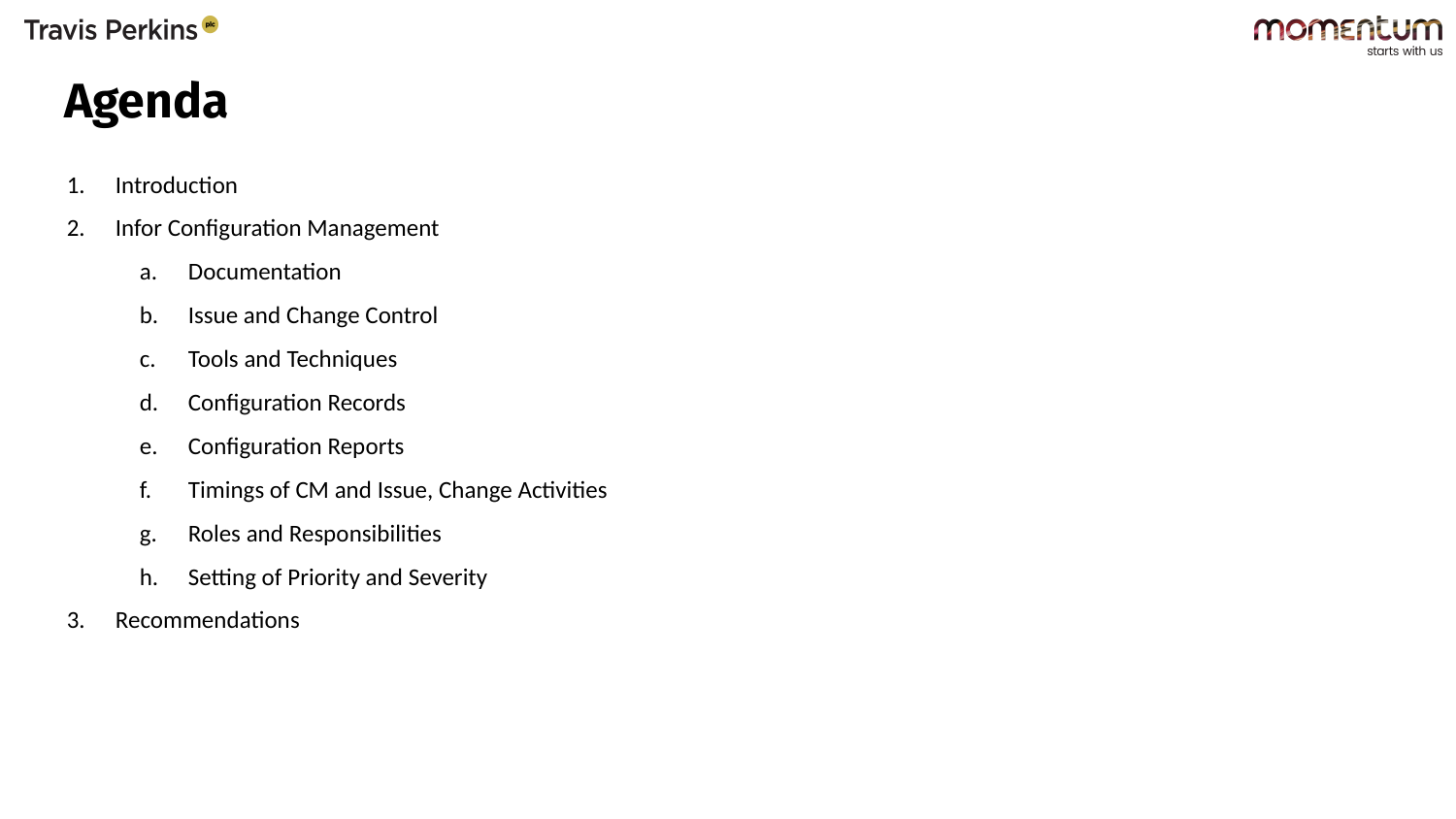

# Agenda
Introduction
Infor Configuration Management
Documentation
Issue and Change Control
Tools and Techniques
Configuration Records
Configuration Reports
Timings of CM and Issue, Change Activities
Roles and Responsibilities
Setting of Priority and Severity
Recommendations